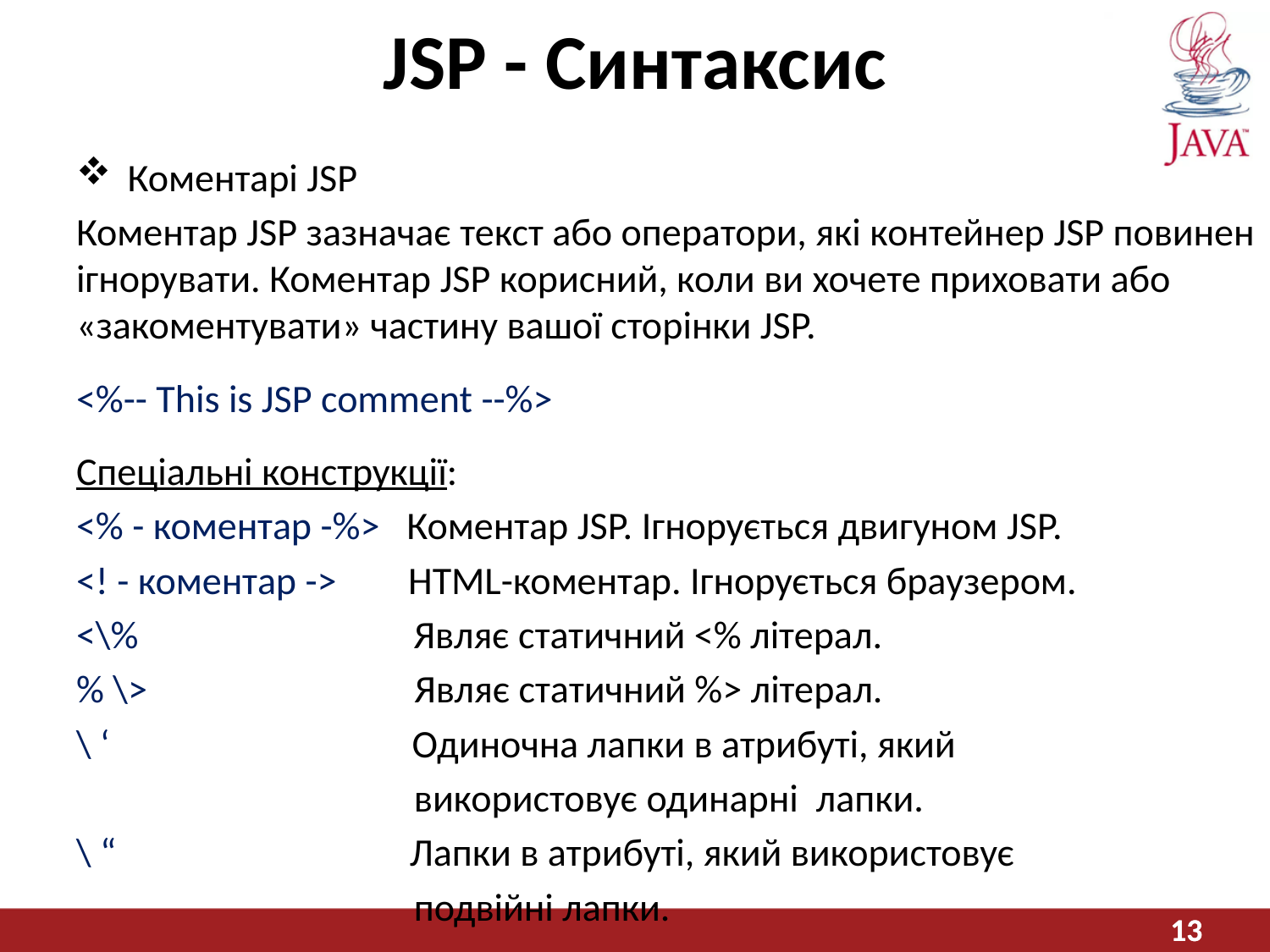

# JSP - Синтаксис
 Коментарі JSP
Коментар JSP зазначає текст або оператори, які контейнер JSP повинен ігнорувати. Коментар JSP корисний, коли ви хочете приховати або «закоментувати» частину вашої сторінки JSP.

<%-- This is JSP comment --%>

Спеціальні конструкції:
<% - коментар -%>   Коментар JSP. Ігнорується двигуном JSP.
<! - коментар ->        HTML-коментар. Ігнорується браузером.
<\%                               Являє статичний <% літерал.
% \>                              Являє статичний %> літерал.
\ ‘                                  Одиночна лапки в атрибуті, який
                                      використовує одинарні  лапки.
\ “                                 Лапки в атрибуті, який використовує
                                      подвійні лапки.